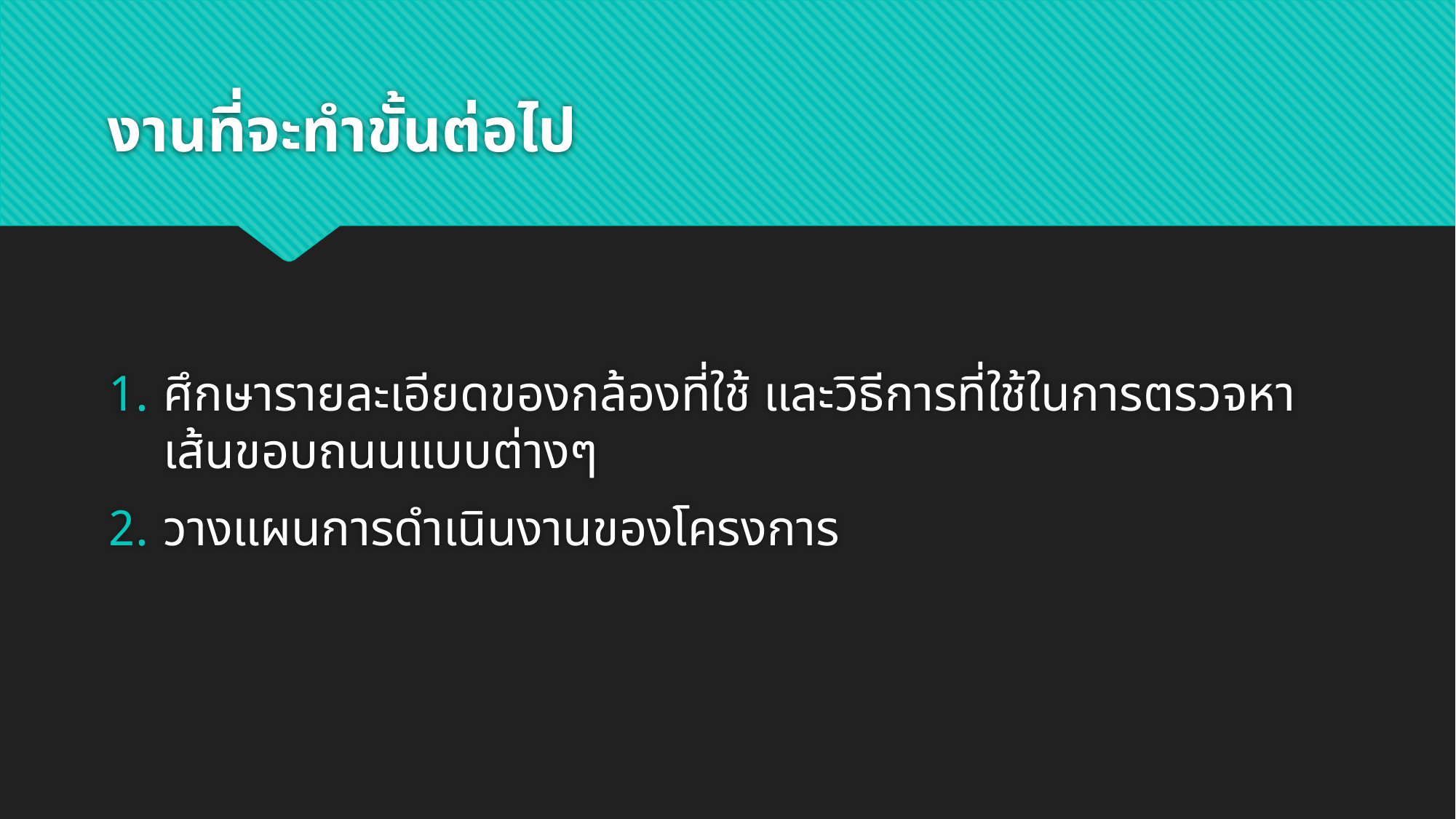

# งานที่จะทำขั้นต่อไป
ศึกษารายละเอียดของกล้องที่ใช้ และวิธีการที่ใช้ในการตรวจหาเส้นขอบถนนแบบต่างๆ
วางแผนการดำเนินงานของโครงการ